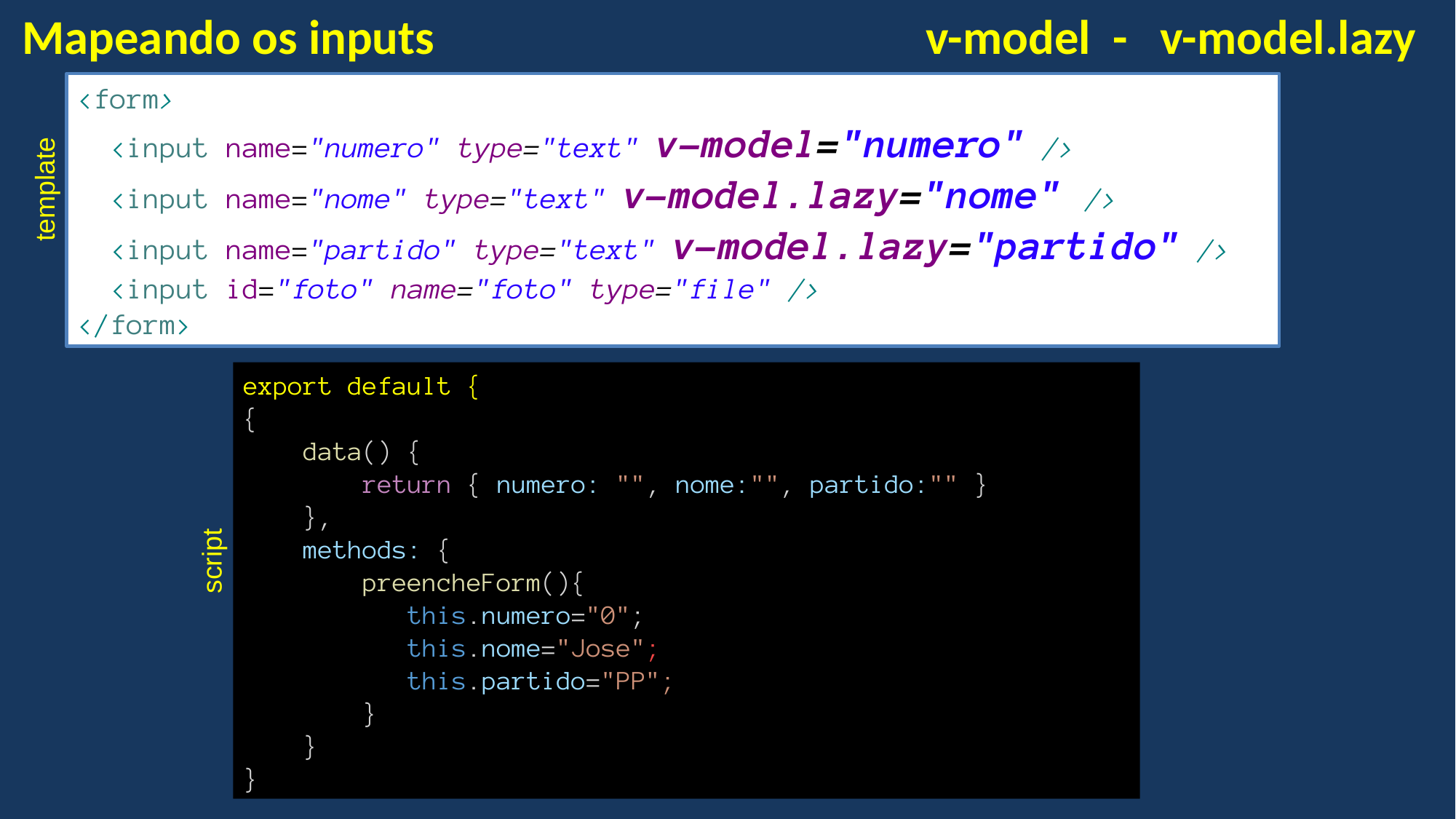

Mapeando os inputs                                             v-model  -   v-model.lazy
<form>
  <input name="numero" type="text" v-model="numero" />
  <input name="nome" type="text" v-model.lazy="nome" />
  <input name="partido" type="text" v-model.lazy="partido" />
  <input id="foto" name="foto" type="file" />
</form>
template
export default {
{
    data() {
        return { numero: "", nome:"", partido:"" }
    },
    methods: {
        preencheForm(){
           this.numero="0";
           this.nome="Jose";
           this.partido="PP";
        }
    }
}
script